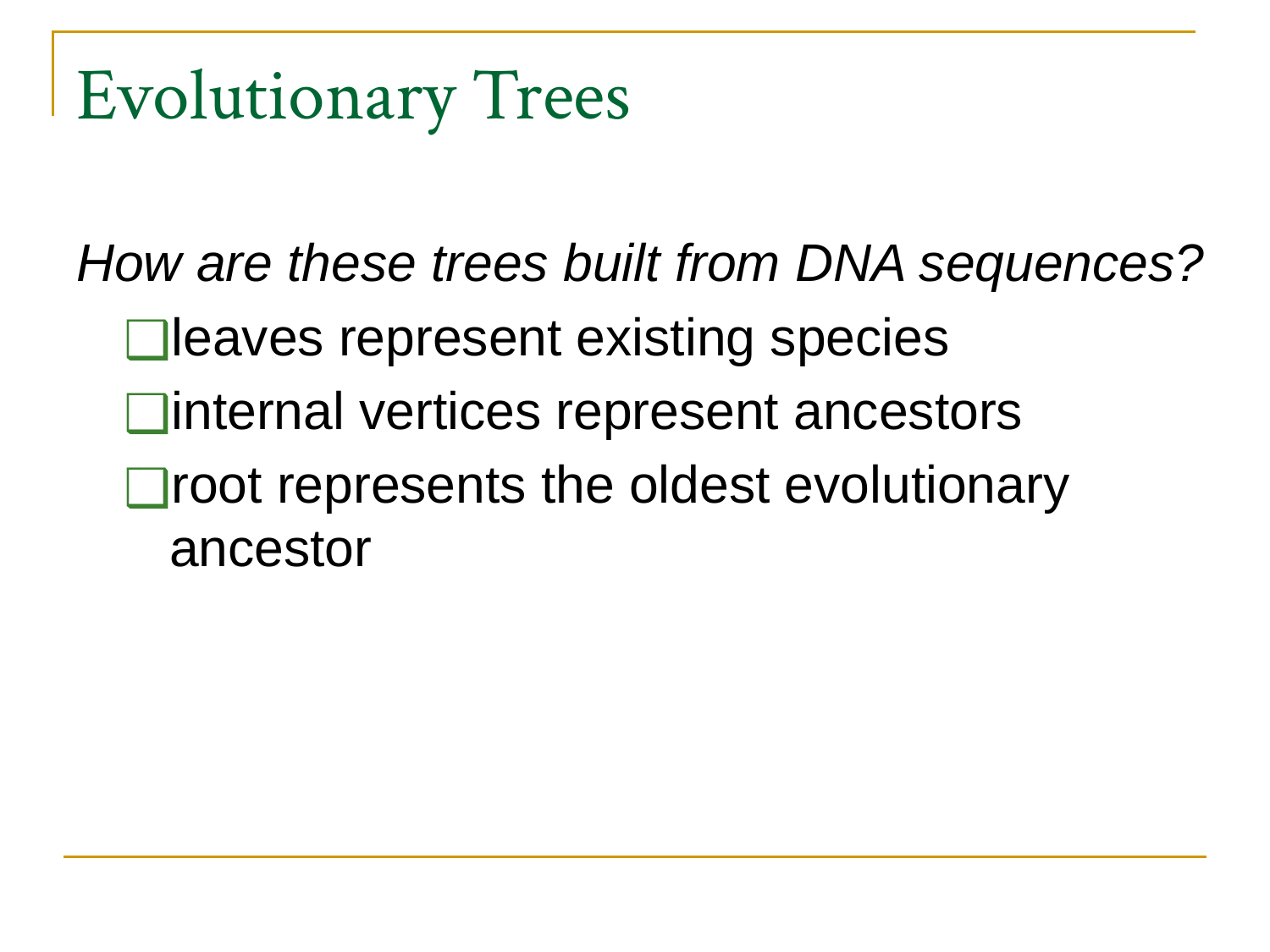

# Evolutionary Trees
How are these trees built from DNA sequences?
leaves represent existing species
internal vertices represent ancestors
root represents the oldest evolutionary ancestor